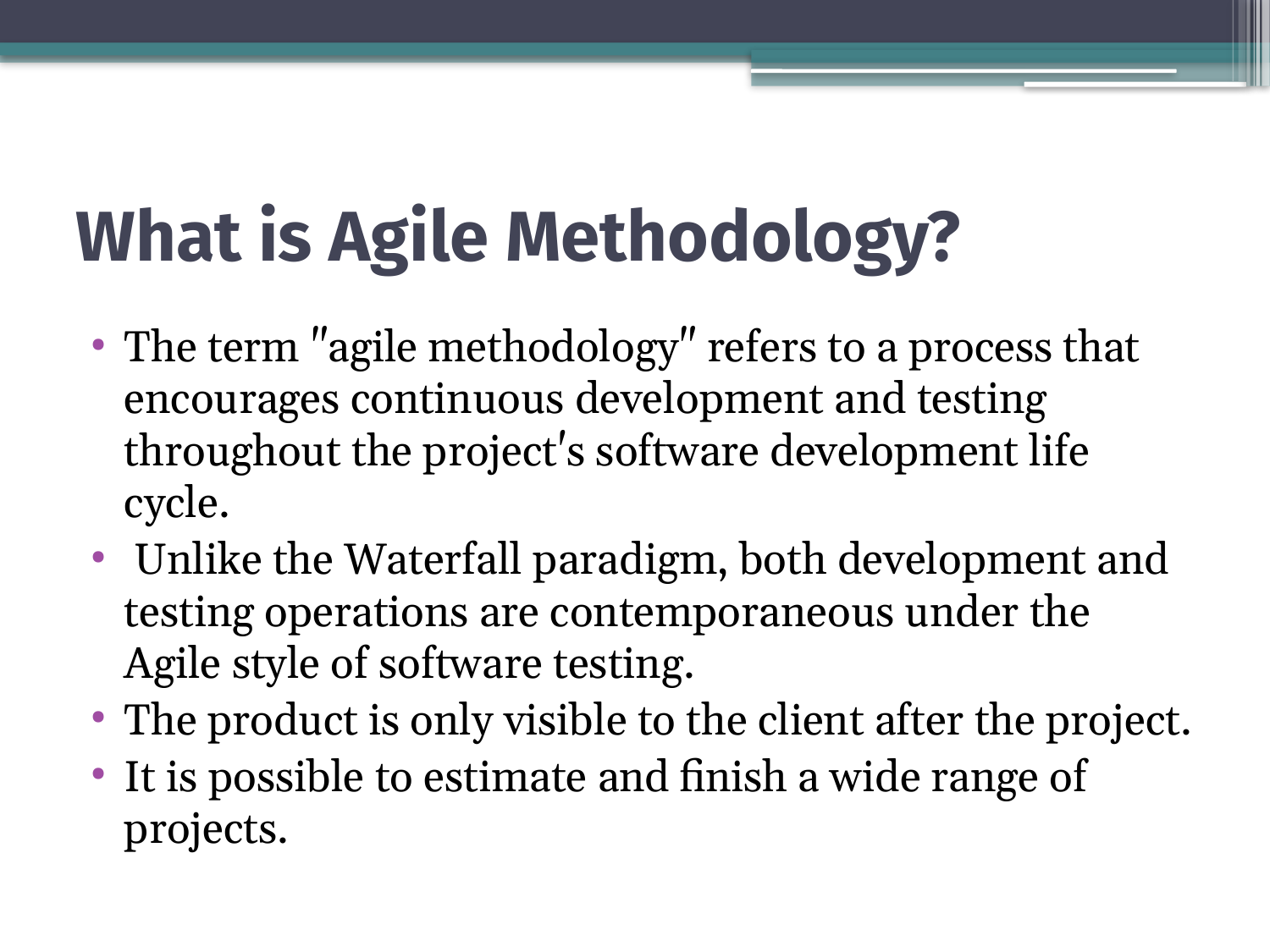

# What is Agile Methodology?
The term "agile methodology" refers to a process that encourages continuous development and testing throughout the project's software development life cycle.
 Unlike the Waterfall paradigm, both development and testing operations are contemporaneous under the Agile style of software testing.
The product is only visible to the client after the project.
It is possible to estimate and finish a wide range of projects.